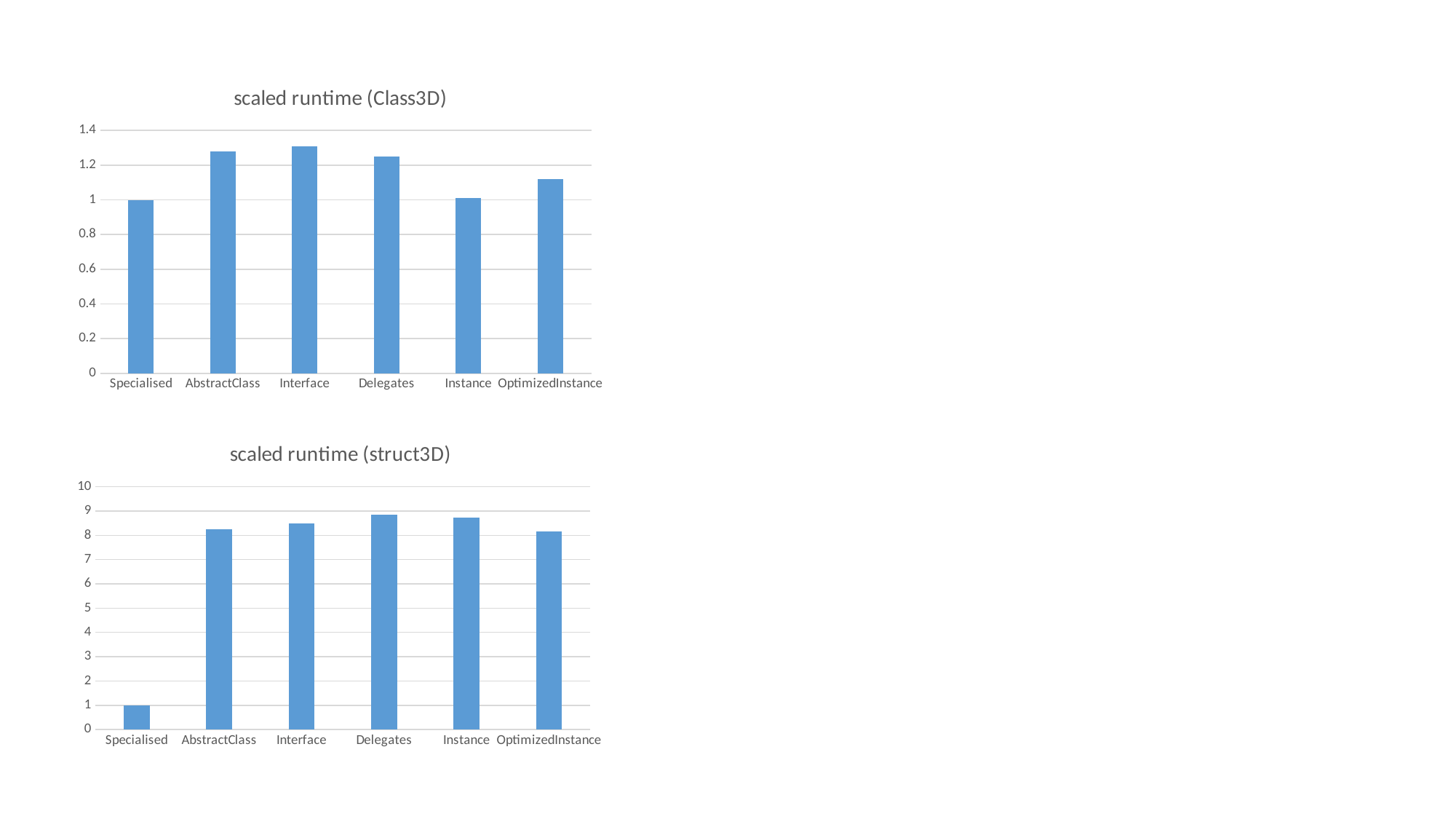

### Chart: scaled runtime (Class3D)

| Category | Scaled |
|---|---|
| Specialised | 1.0 |
| AbstractClass | 1.28 |
| Interface | 1.31 |
| Delegates | 1.25 |
| Instance | 1.01 |
| OptimizedInstance | 1.12 |

### Chart: scaled runtime (struct3D)

| Category | Scaled |
|---|---|
| Specialised | 1.0 |
| AbstractClass | 8.26 |
| Interface | 8.49 |
| Delegates | 8.86 |
| Instance | 8.74 |
| OptimizedInstance | 8.16 |